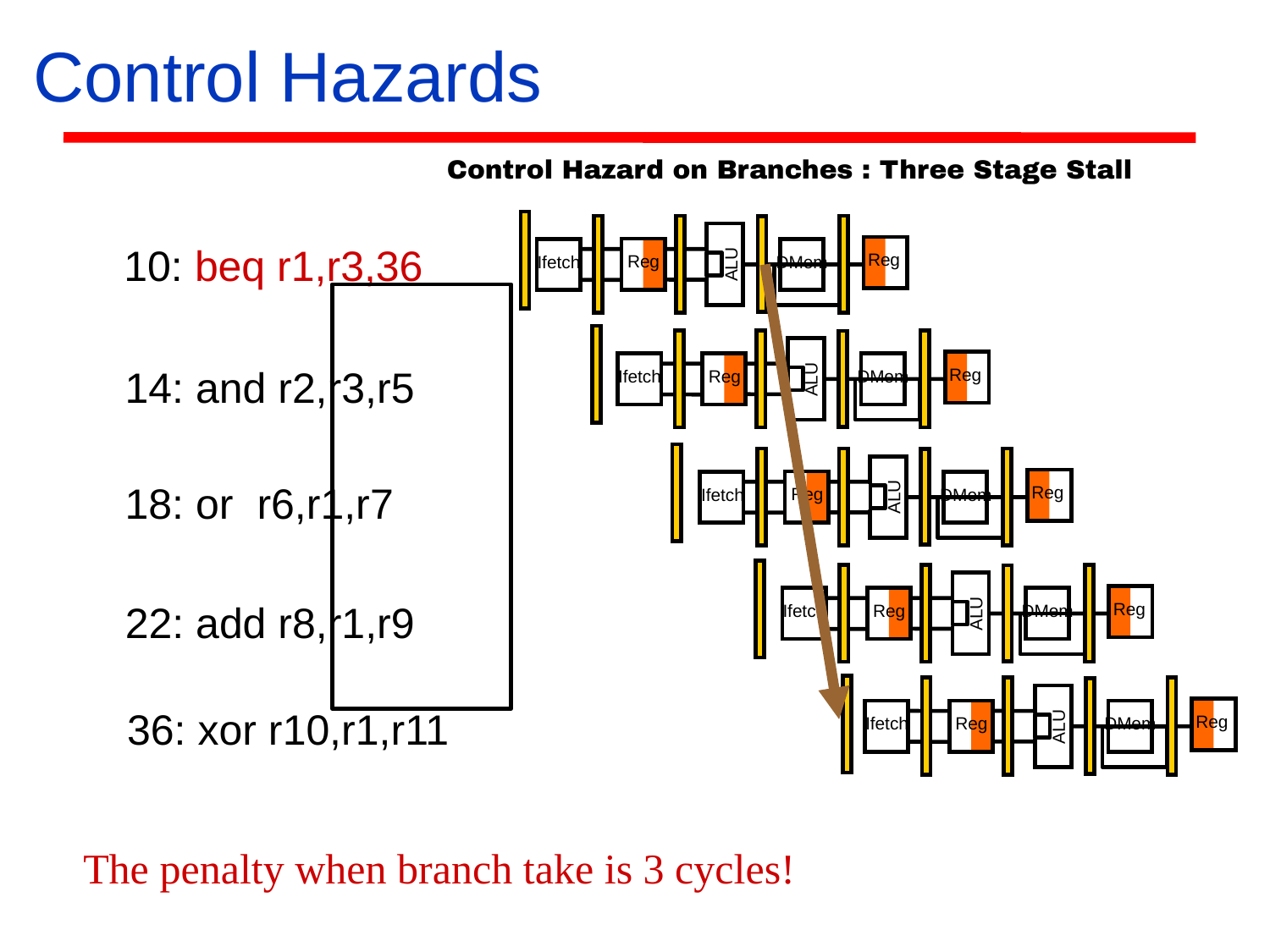

Control Hazards
Control Hazard on Branches : Three Stage Stall

10: beq r1,r3,36

ALU
Reg
Reg
Ifetch
DMem

14: and r2,r3,r5

ALU
Reg
Reg
Ifetch
DMem

18: or  r6,r1,r7

ALU
Reg
Reg
Ifetch
DMem

22: add r8,r1,r9

ALU
Reg
Reg
Ifetch
DMem

36: xor r10,r1,r11

ALU
Reg
Reg
Ifetch
DMem

The penalty when branch take is 3 cycles!